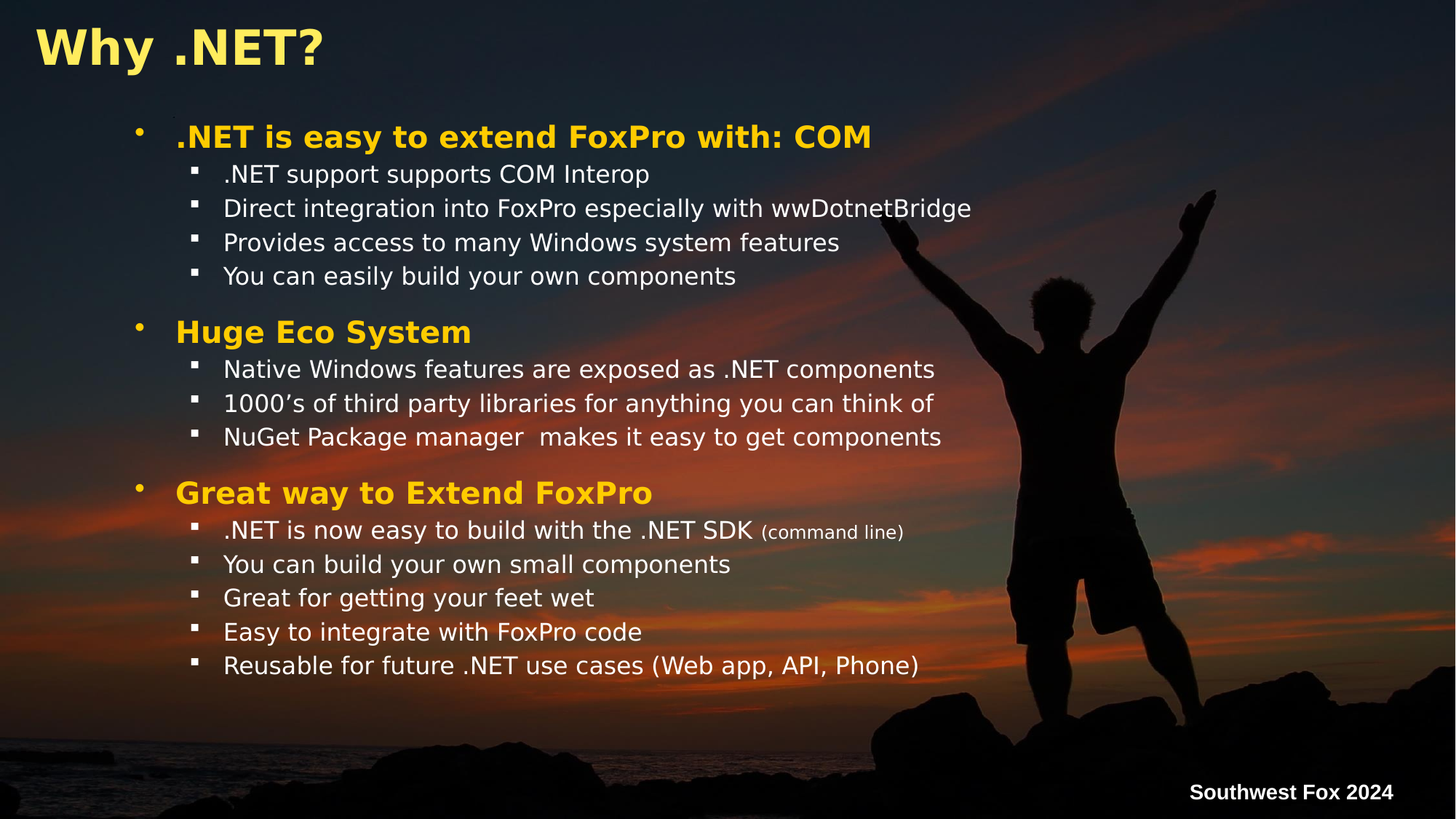

# Why .NET?
.NET is easy to extend FoxPro with: COM
.NET support supports COM Interop
Direct integration into FoxPro especially with wwDotnetBridge
Provides access to many Windows system features
You can easily build your own components
Huge Eco System
Native Windows features are exposed as .NET components
1000’s of third party libraries for anything you can think of
NuGet Package manager  makes it easy to get components
Great way to Extend FoxPro
.NET is now easy to build with the .NET SDK (command line)
You can build your own small components
Great for getting your feet wet
Easy to integrate with FoxPro code
Reusable for future .NET use cases (Web app, API, Phone)